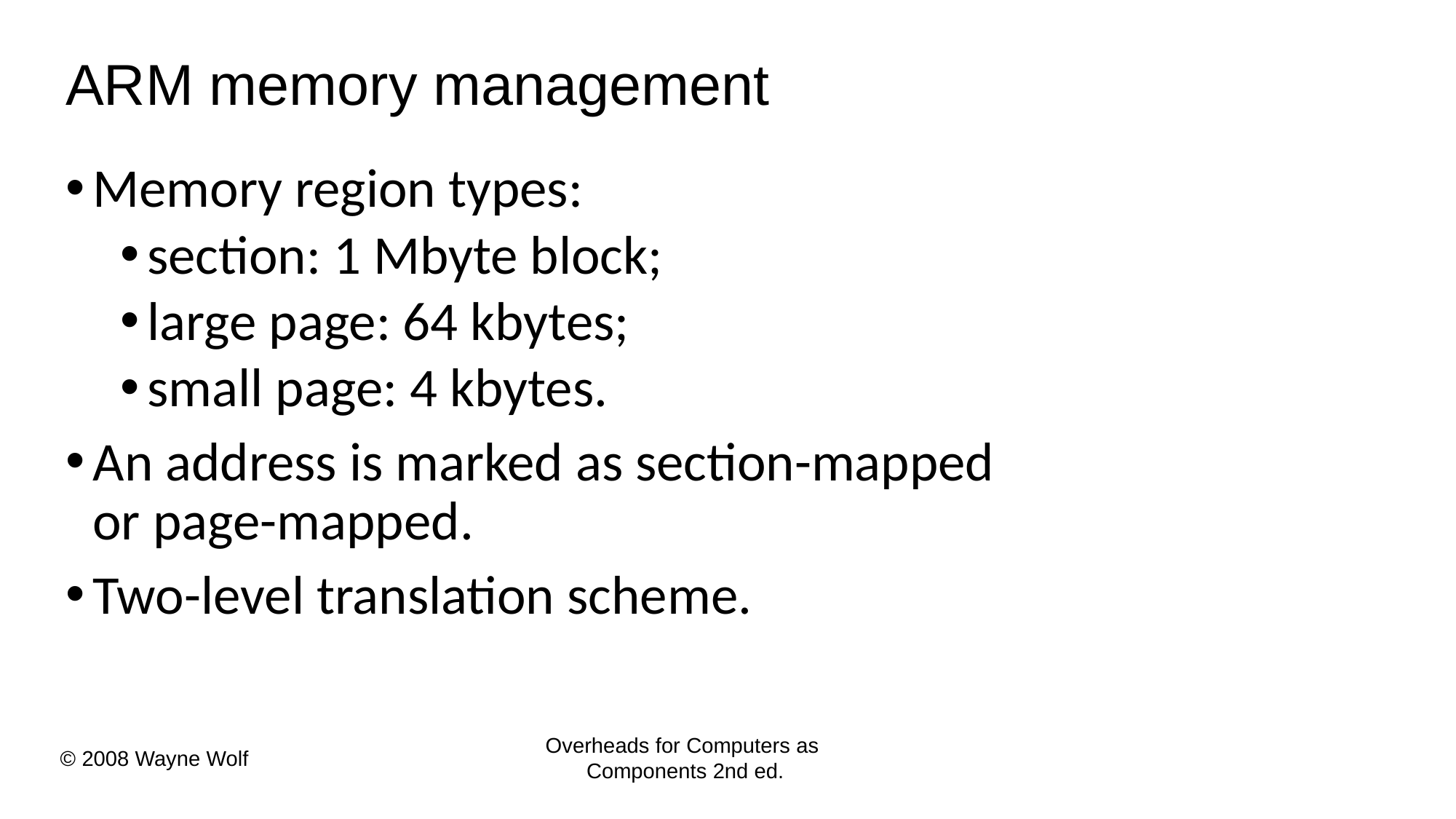

# ARM memory management
Memory region types:
section: 1 Mbyte block;
large page: 64 kbytes;
small page: 4 kbytes.
An address is marked as section-mapped or page-mapped.
Two-level translation scheme.
Overheads for Computers as
Components 2nd ed.
© 2008 Wayne Wolf